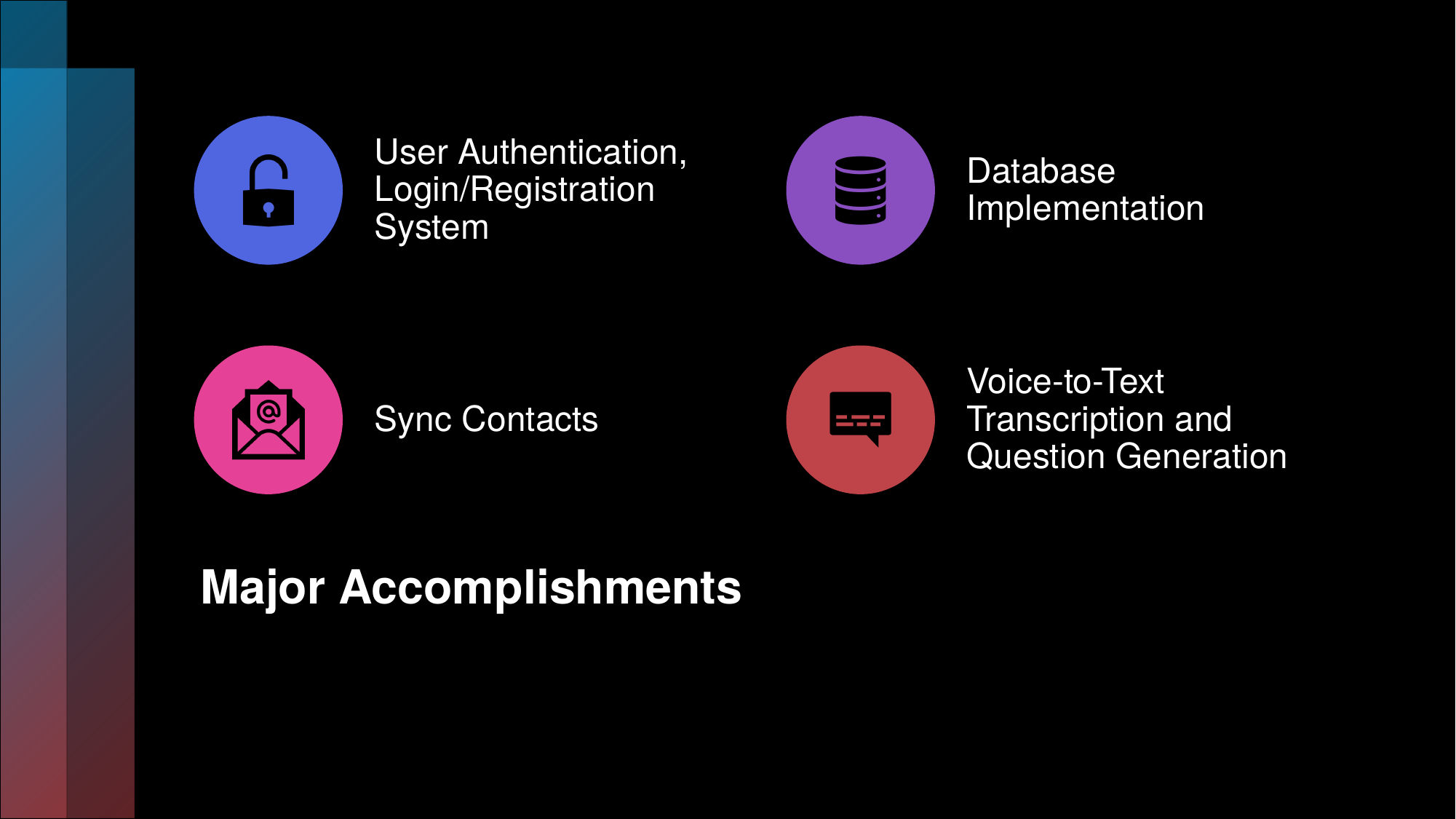

User Authentication, Login/Registration System
Database Implementation
Sync Contacts
Voice-to-Text Transcription and Question Generation
# Major Accomplishments